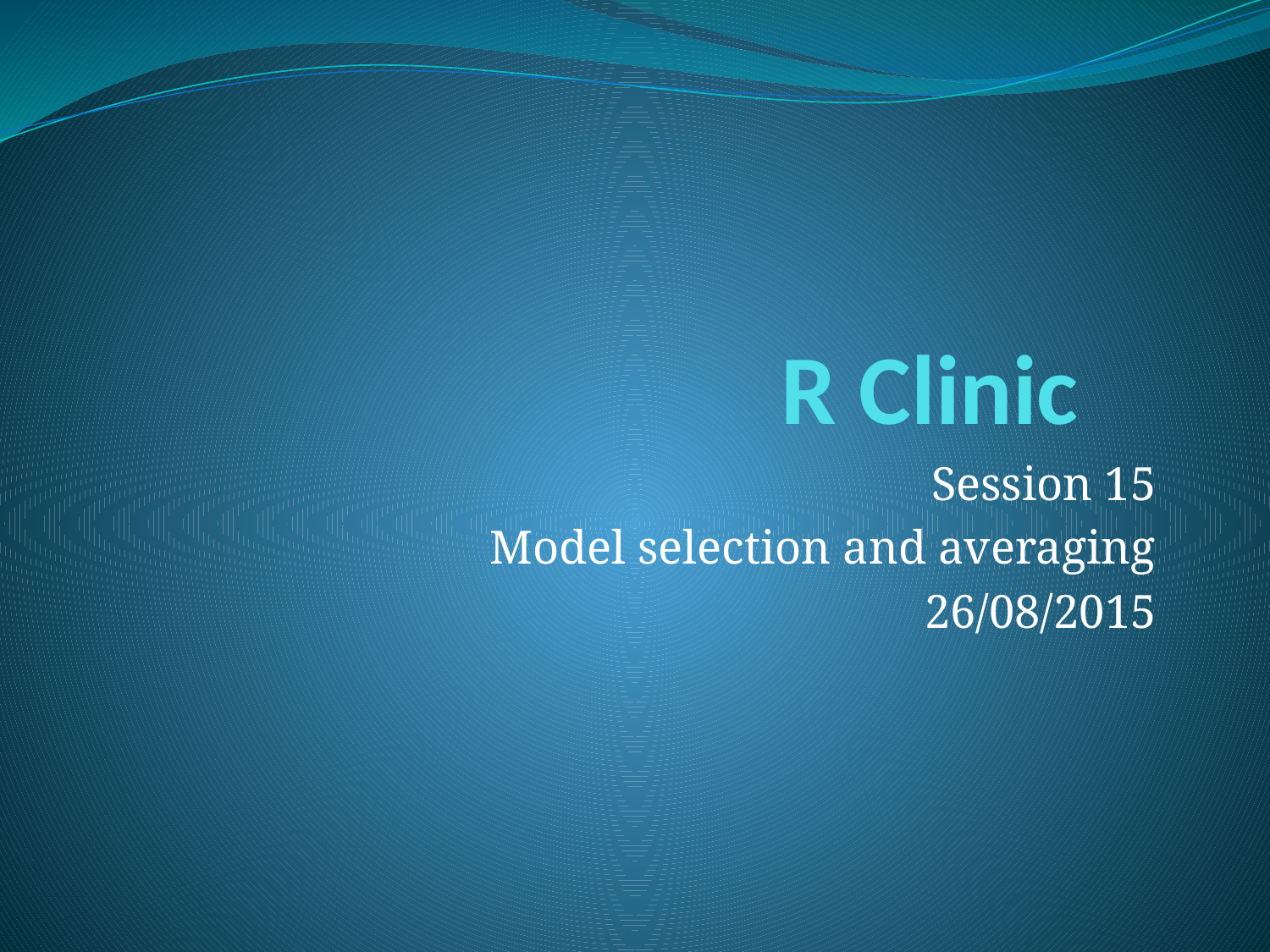

# R Clinic
Session 15
Model selection and averaging
26/08/2015